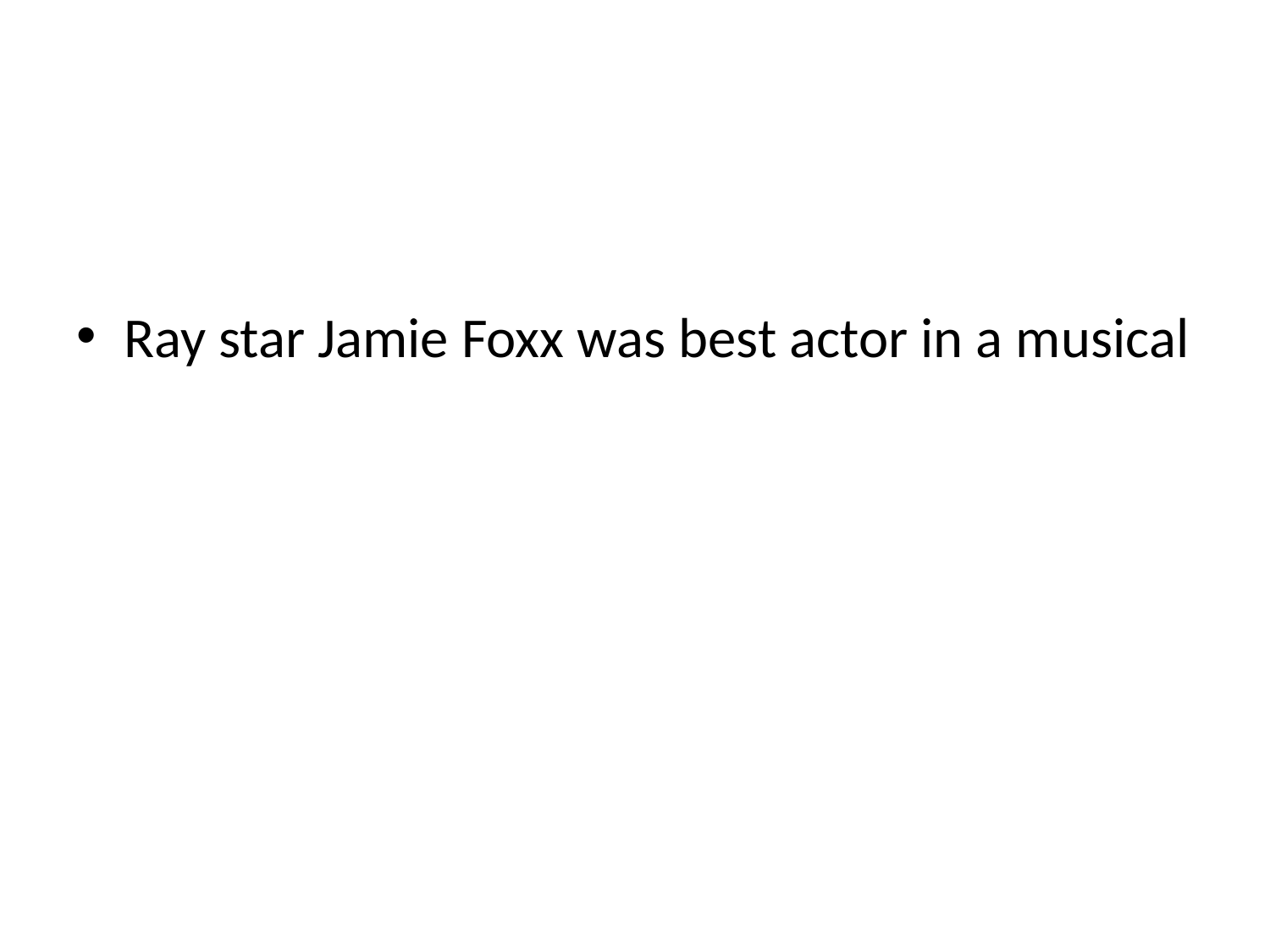

#

Ray star Jamie Foxx was best actor in a musical